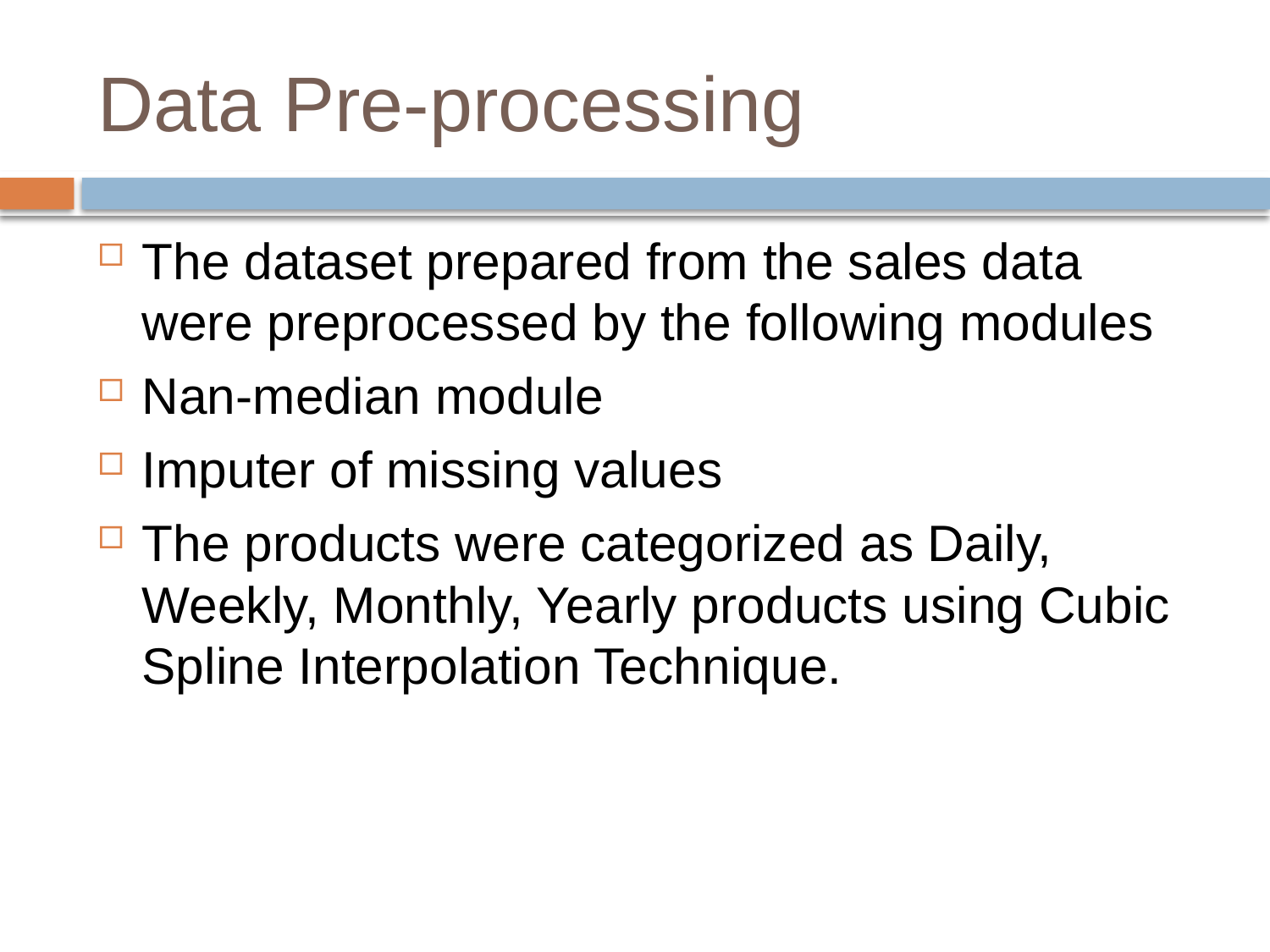

# Data Pre-processing
The dataset prepared from the sales data were preprocessed by the following modules
Nan-median module
Imputer of missing values
The products were categorized as Daily, Weekly, Monthly, Yearly products using Cubic Spline Interpolation Technique.